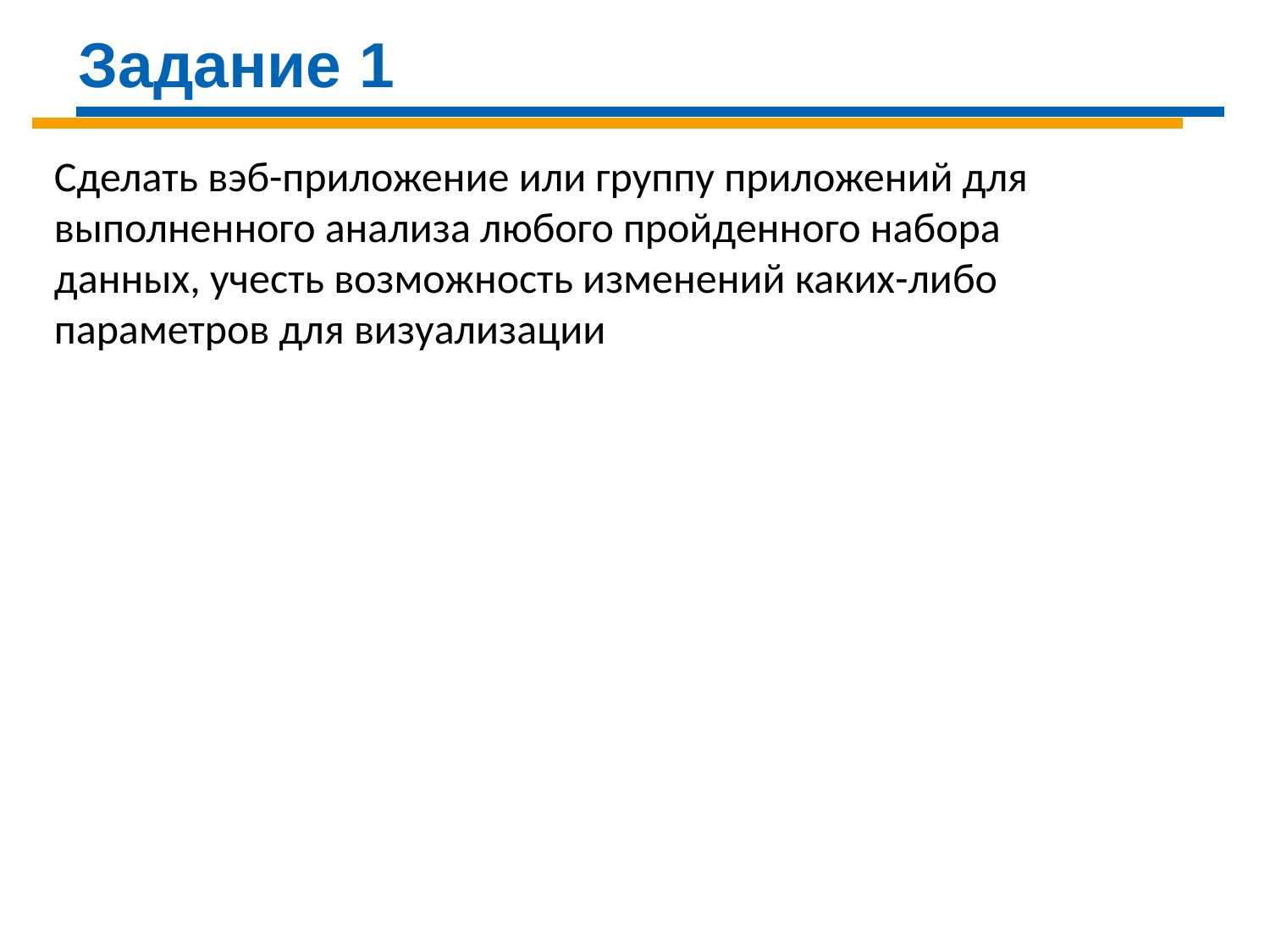

Задание 1
Сделать вэб-приложение или группу приложений для выполненного анализа любого пройденного набора данных, учесть возможность изменений каких-либо параметров для визуализации